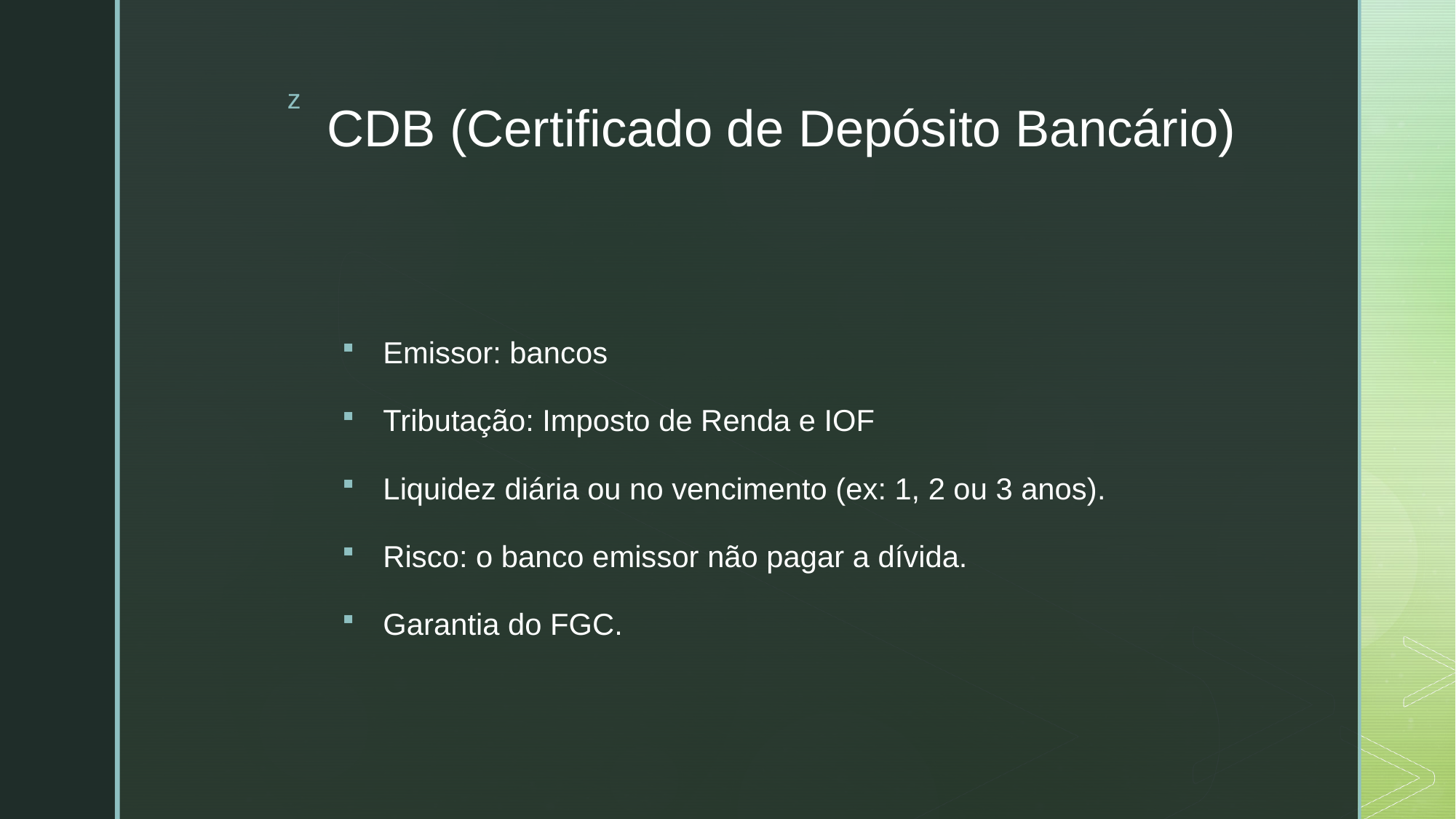

# CDB (Certificado de Depósito Bancário)
Emissor: bancos
Tributação: Imposto de Renda e IOF
Liquidez diária ou no vencimento (ex: 1, 2 ou 3 anos).
Risco: o banco emissor não pagar a dívida.
Garantia do FGC.